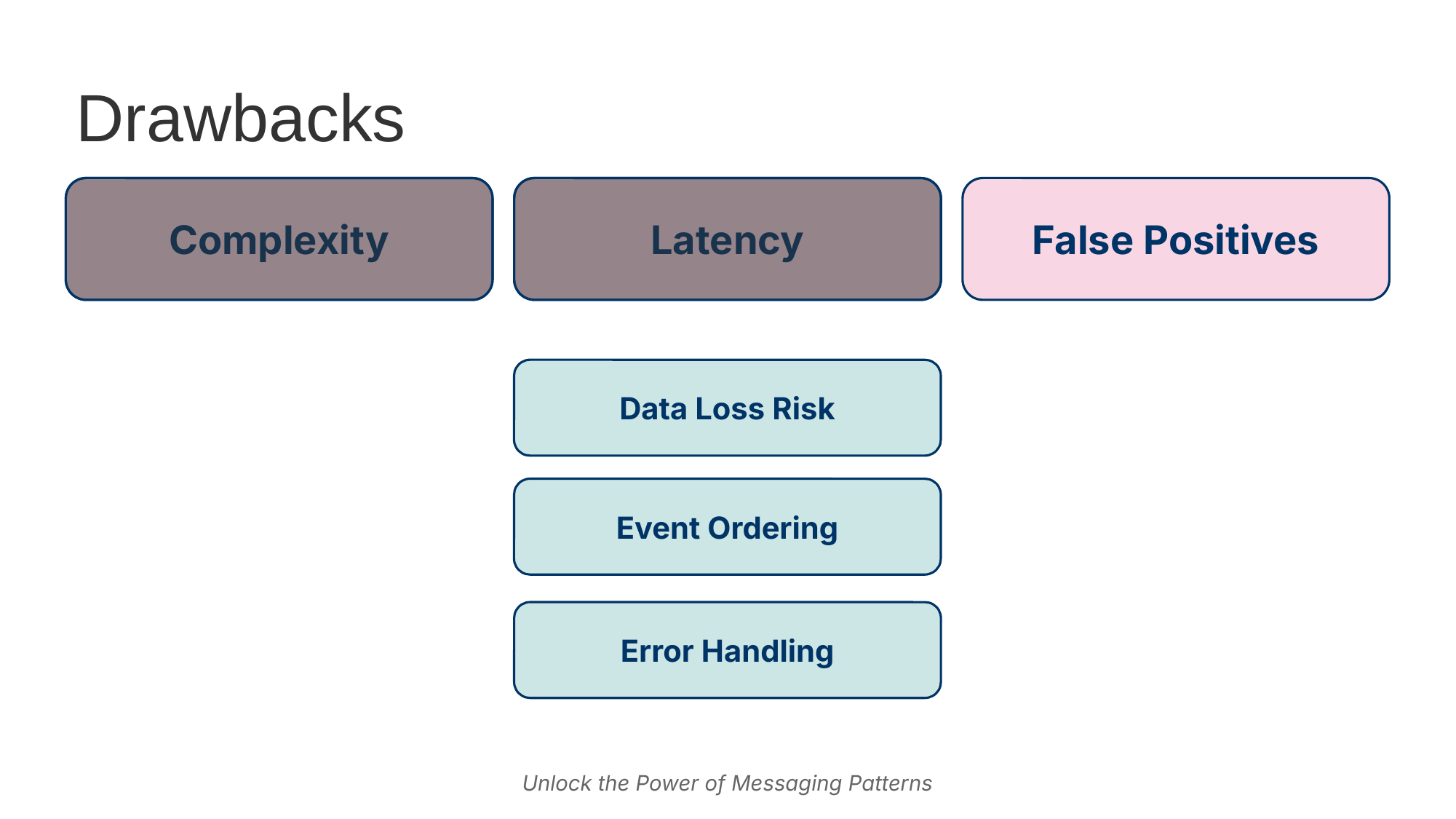

# Drawbacks
Complexity

Latency

False Positives
Data Loss Risk
Event Ordering
Error Handling